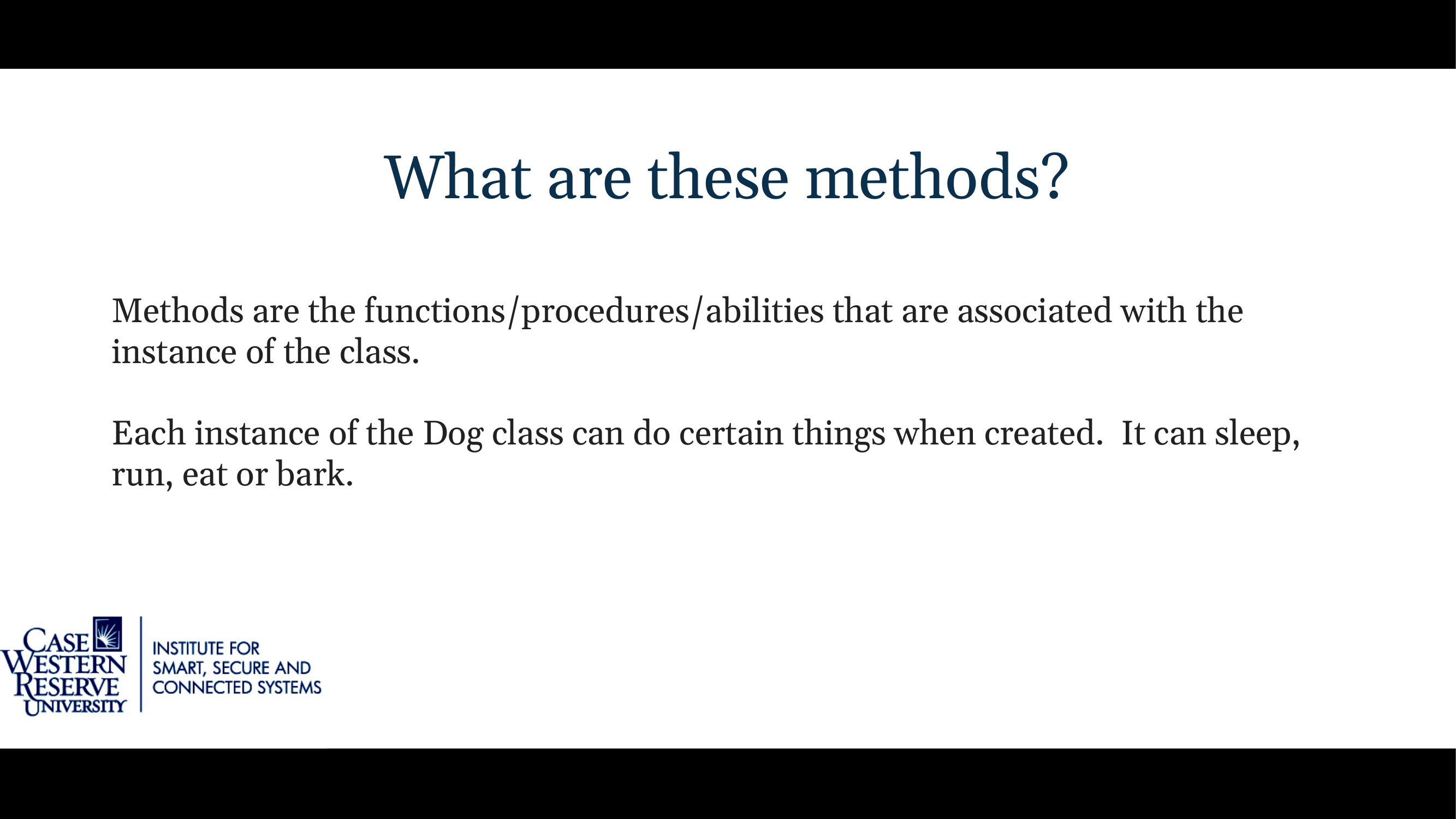

# What are these methods?

Methods are the functions/procedures/abilities that are associated with the instance of the class.

Each instance of the Dog class can do certain things when created.  It can sleep, run, eat or bark.